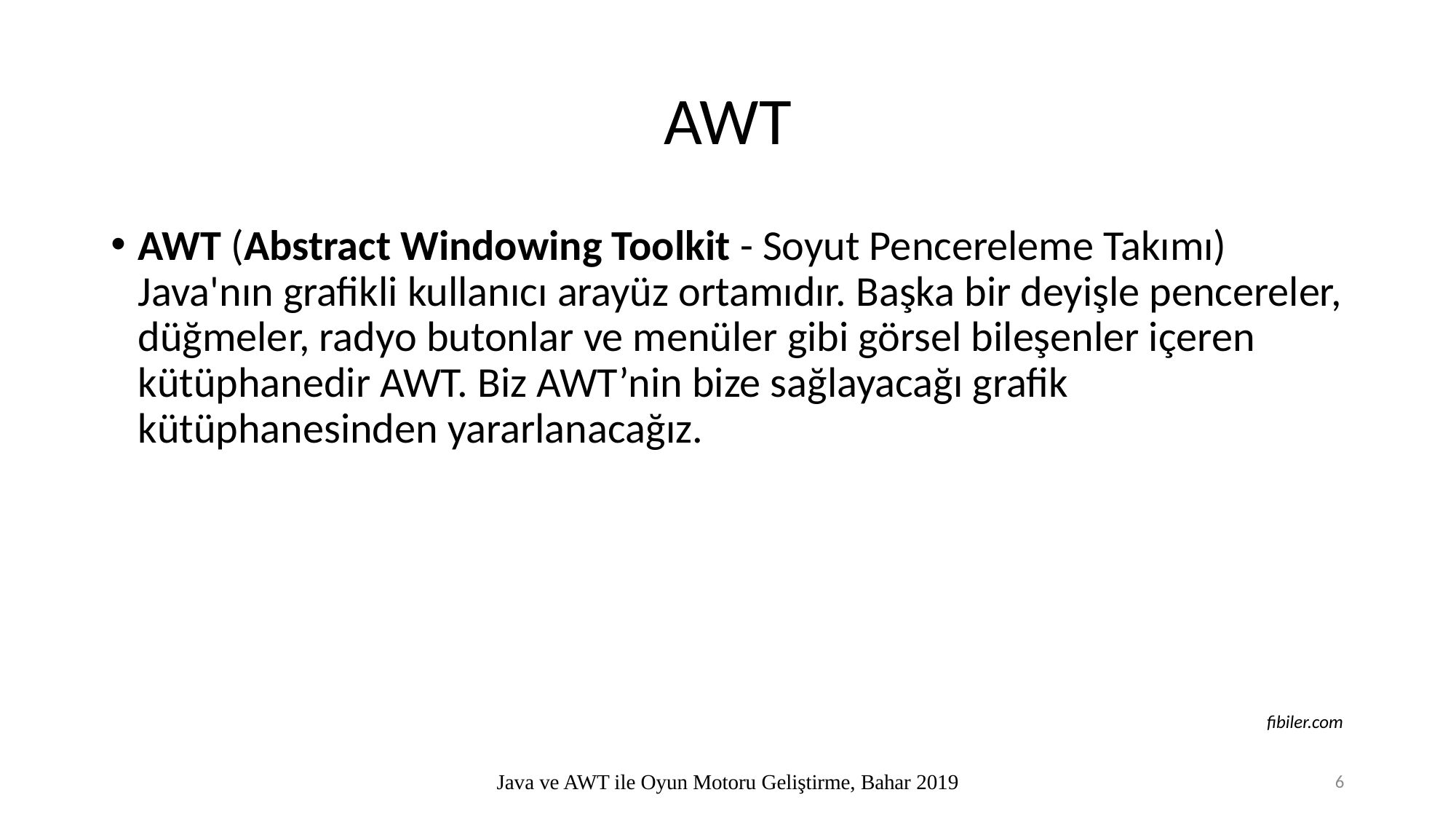

# AWT
AWT (Abstract Windowing Toolkit - Soyut Pencereleme Takımı) Java'nın grafikli kullanıcı arayüz ortamıdır. Başka bir deyişle pencereler, düğmeler, radyo butonlar ve menüler gibi görsel bileşenler içeren kütüphanedir AWT. Biz AWT’nin bize sağlayacağı grafik kütüphanesinden yararlanacağız.

fibiler.com
Java ve AWT ile Oyun Motoru Geliştirme, Bahar 2019
6